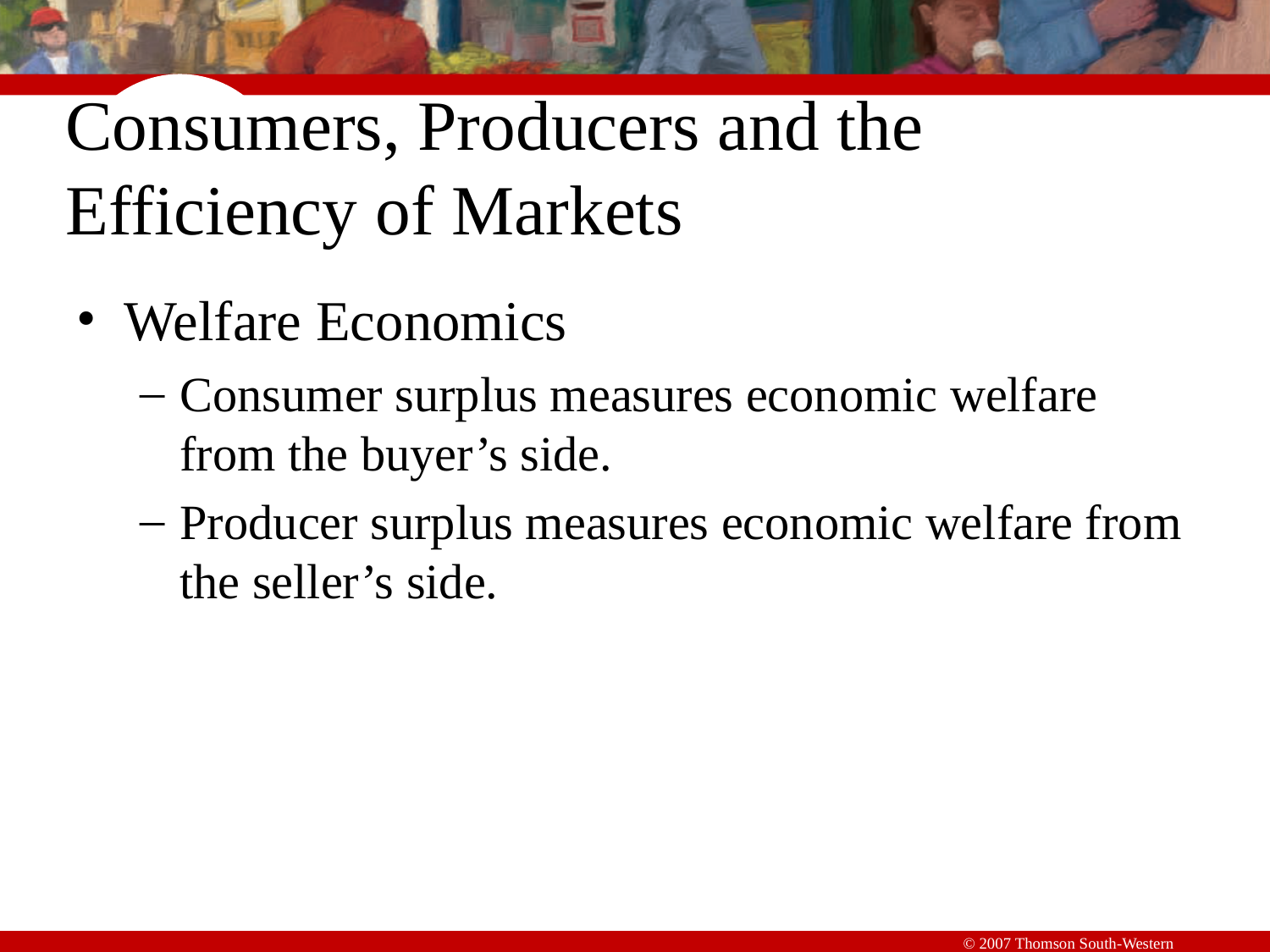

# Consumers, Producers and the Efficiency of Markets
Welfare Economics
Consumer surplus measures economic welfare from the buyer’s side.
Producer surplus measures economic welfare from the seller’s side.